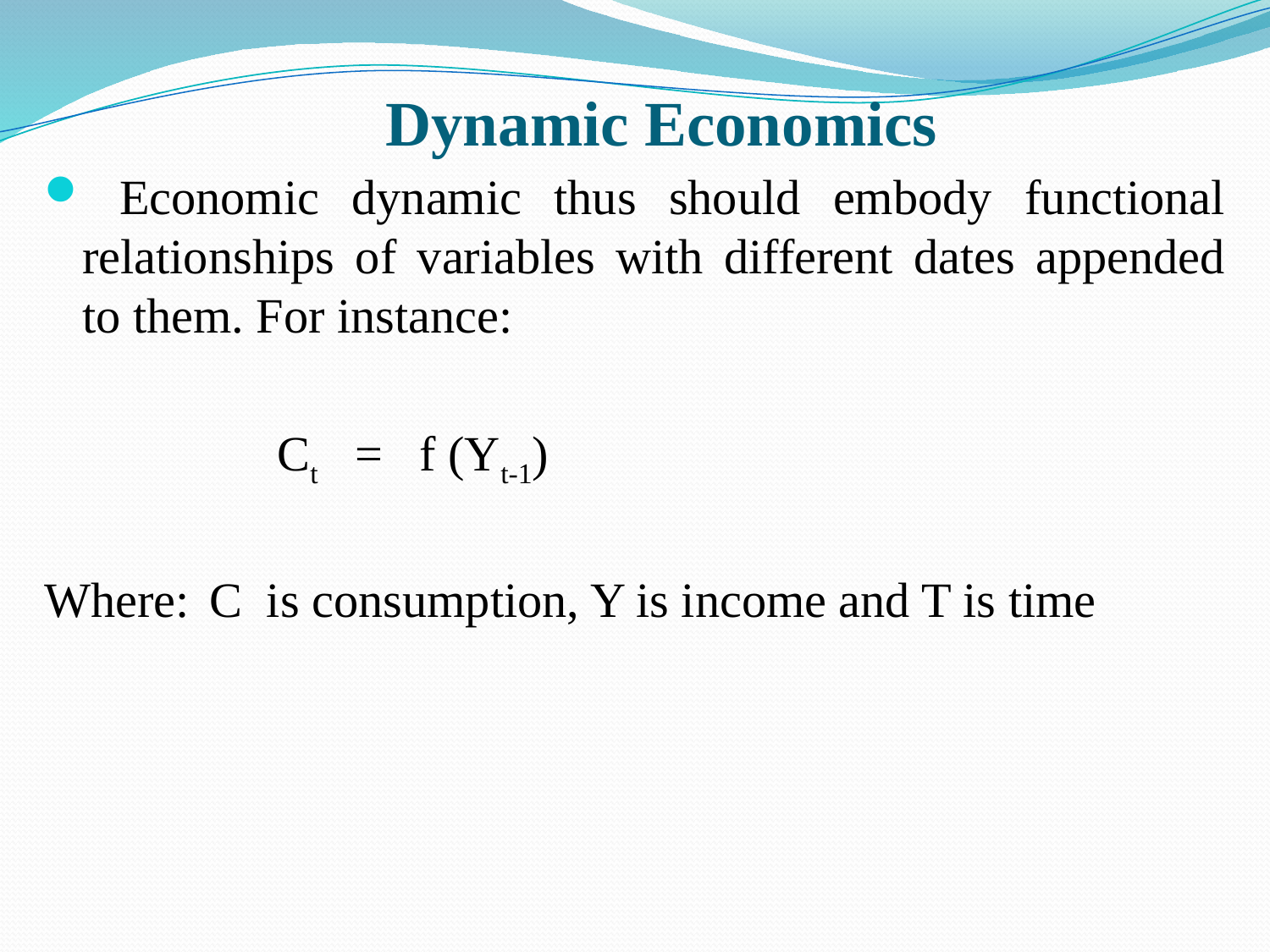

# Dynamic Economics
 Economic dynamic thus should embody functional relationships of variables with different dates appended to them. For instance:

                   Ct   =   f (Yt-1)

Where:	C  is consumption, Y is income and T is time